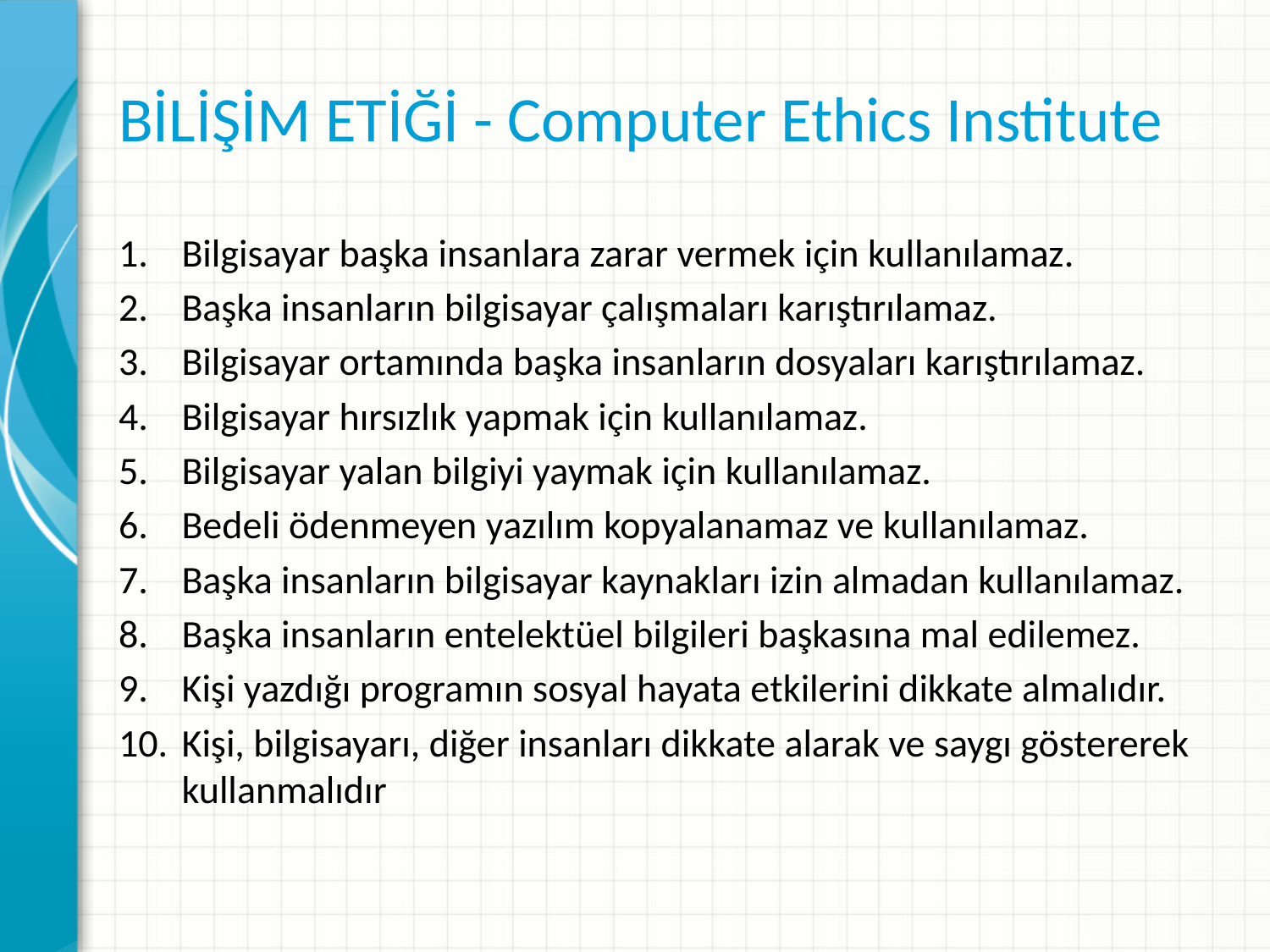

# BİLİŞİM ETİĞİ - Computer Ethics Institute
Bilgisayar başka insanlara zarar vermek için kullanılamaz.
Başka insanların bilgisayar çalışmaları karıştırılamaz.
Bilgisayar ortamında başka insanların dosyaları karıştırılamaz.
Bilgisayar hırsızlık yapmak için kullanılamaz.
Bilgisayar yalan bilgiyi yaymak için kullanılamaz.
Bedeli ödenmeyen yazılım kopyalanamaz ve kullanılamaz.
Başka insanların bilgisayar kaynakları izin almadan kullanılamaz.
Başka insanların entelektüel bilgileri başkasına mal edilemez.
Kişi yazdığı programın sosyal hayata etkilerini dikkate almalıdır.
Kişi, bilgisayarı, diğer insanları dikkate alarak ve saygı göstererek kullanmalıdır